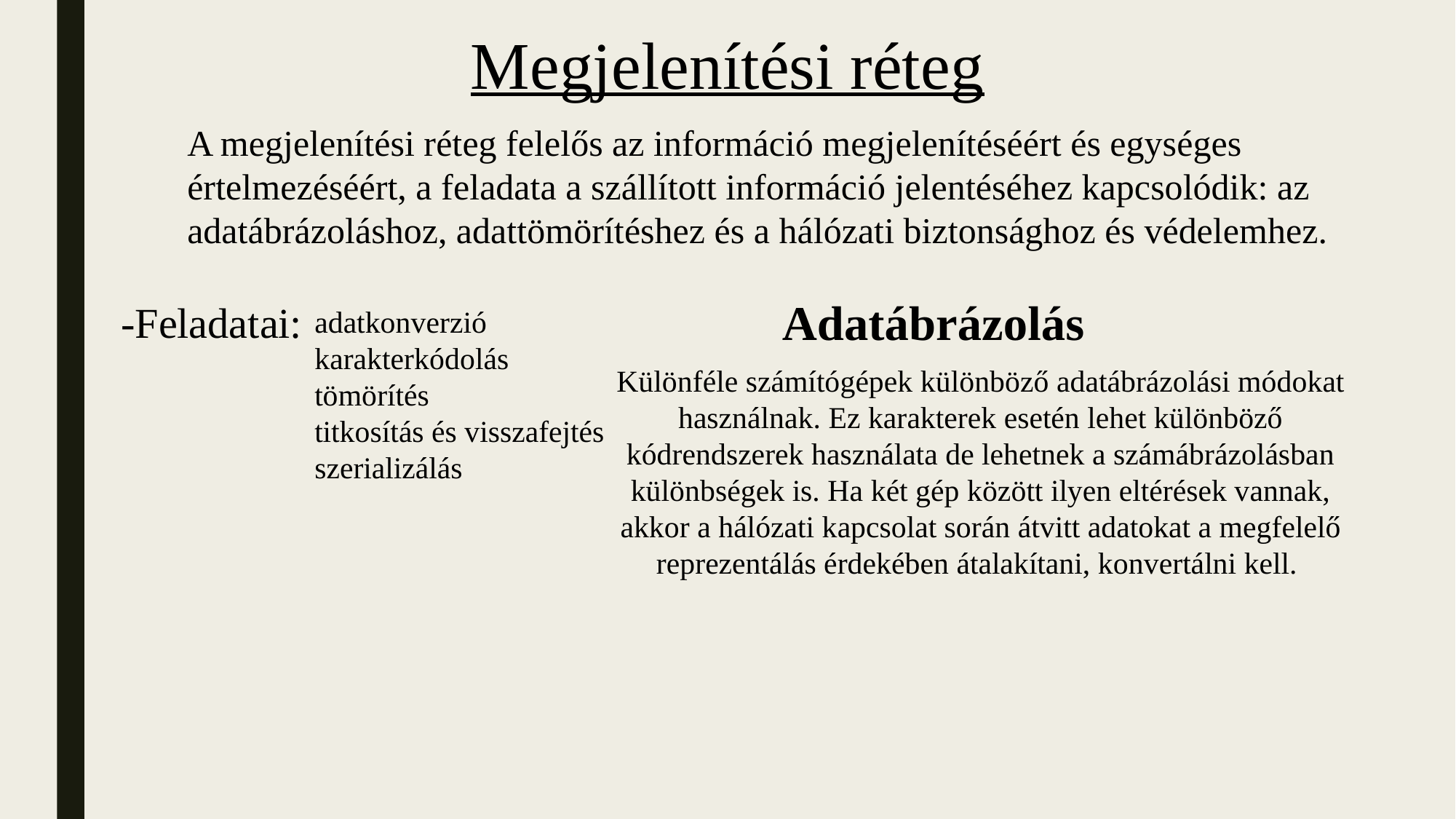

Megjelenítési réteg
A megjelenítési réteg felelős az információ megjelenítéséért és egységes értelmezéséért, a feladata a szállított információ jelentéséhez kapcsolódik: az adatábrázoláshoz, adattömörítéshez és a hálózati biztonsághoz és védelemhez.
Adatábrázolás
-Feladatai:
adatkonverzió
karakterkódolás
tömörítés
titkosítás és visszafejtés
szerializálás
Különféle számítógépek különböző adatábrázolási módokat használnak. Ez karakterek esetén lehet különböző kódrendszerek használata de lehetnek a számábrázolásban különbségek is. Ha két gép között ilyen eltérések vannak, akkor a hálózati kapcsolat során átvitt adatokat a megfelelő reprezentálás érdekében átalakítani, konvertálni kell.